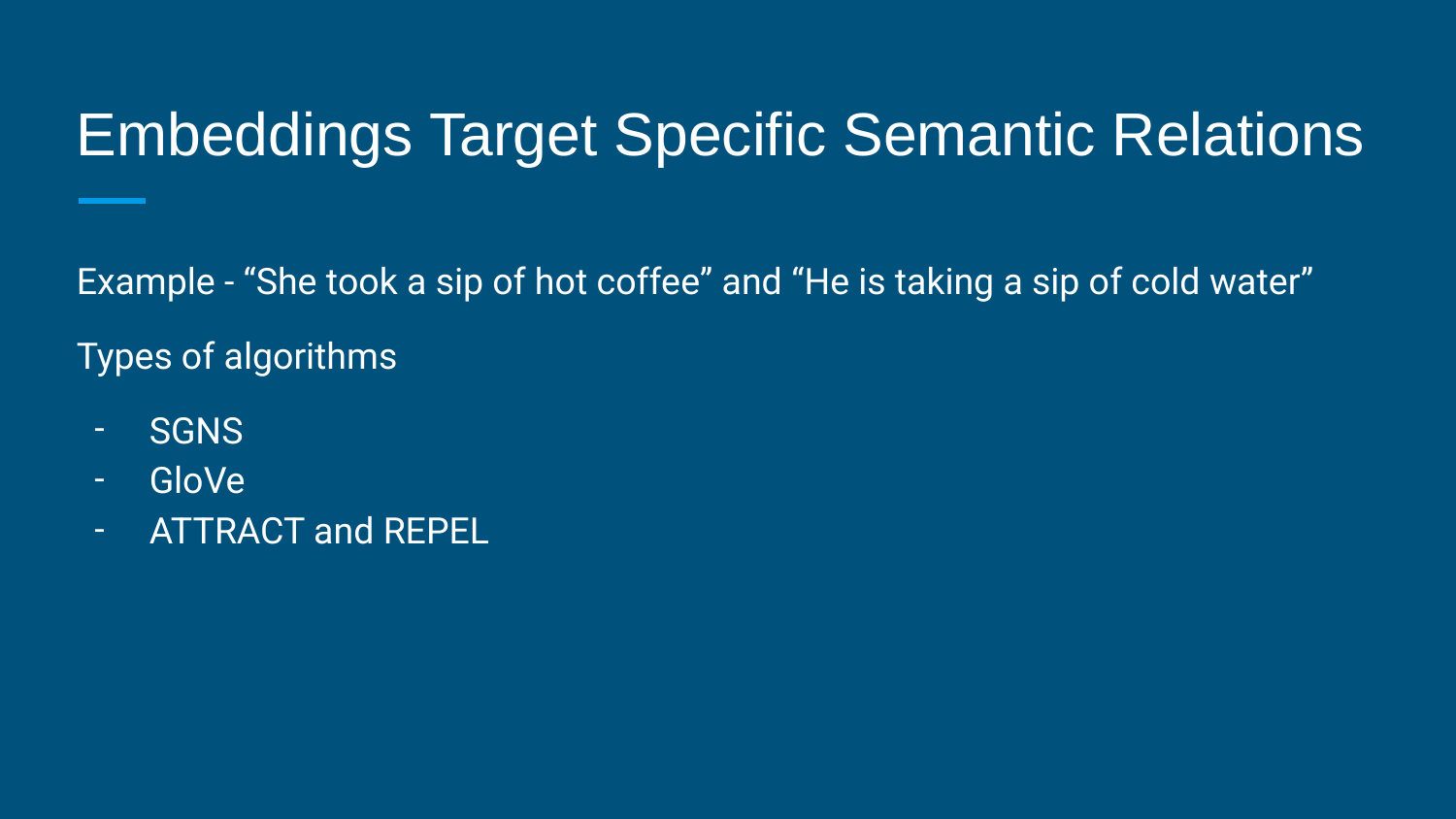

# Embeddings Target Specific Semantic Relations
Example - “She took a sip of hot coffee” and “He is taking a sip of cold water”
Types of algorithms
SGNS
GloVe
ATTRACT and REPEL